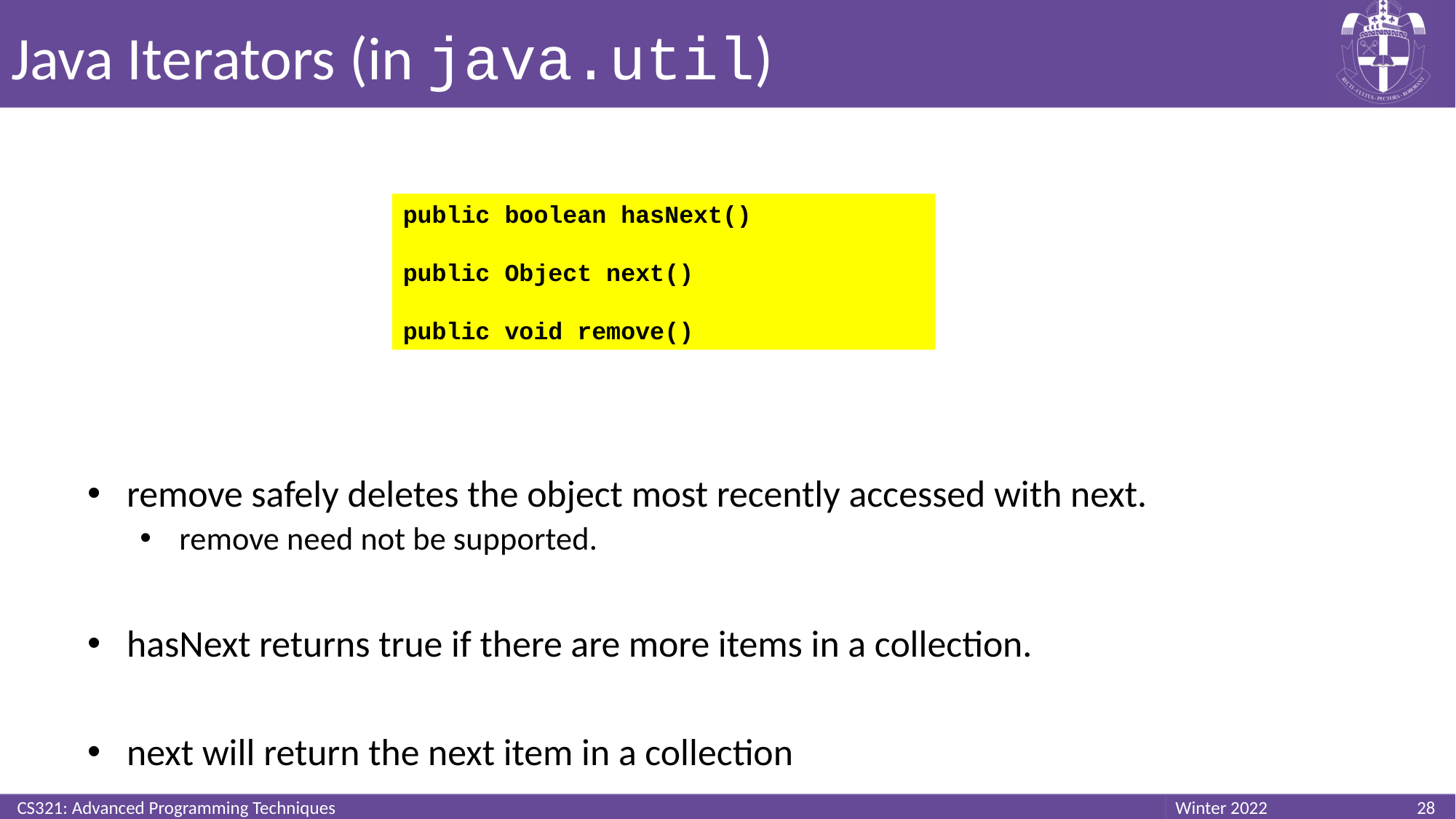

# Java Iterators (in java.util)

remove safely deletes the object most recently accessed with next.
remove need not be supported.

hasNext returns true if there are more items in a collection.

next will return the next item in a collection
public boolean hasNext()

public Object next()

public void remove()
CS321: Advanced Programming Techniques
28
Winter 2022